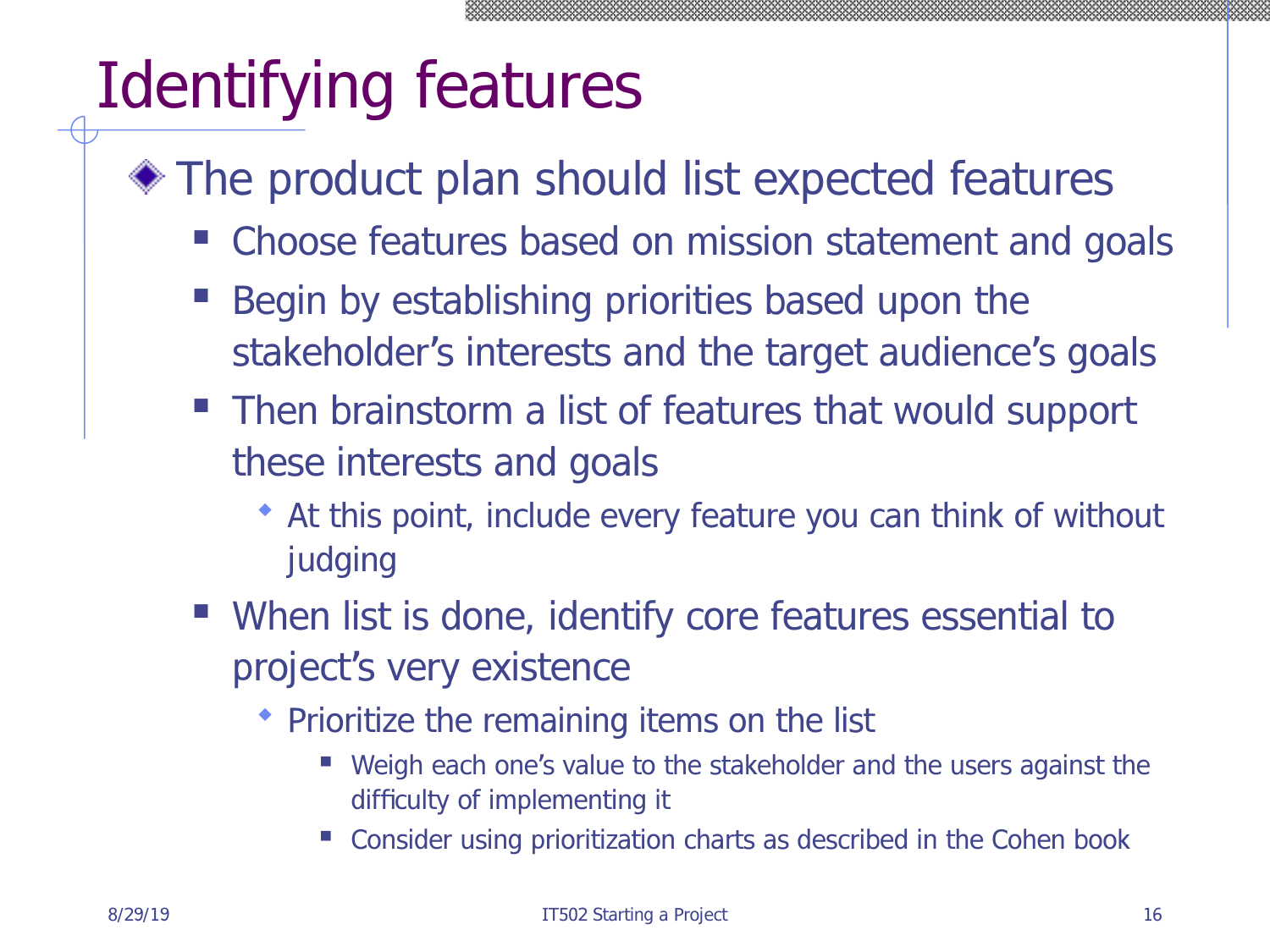

# Identifying features
The product plan should list expected features
Choose features based on mission statement and goals
Begin by establishing priorities based upon the stakeholder’s interests and the target audience’s goals
Then brainstorm a list of features that would support these interests and goals
At this point, include every feature you can think of without judging
When list is done, identify core features essential to project’s very existence
Prioritize the remaining items on the list
Weigh each one’s value to the stakeholder and the users against the difficulty of implementing it
Consider using prioritization charts as described in the Cohen book
8/29/19
IT502 Starting a Project
16